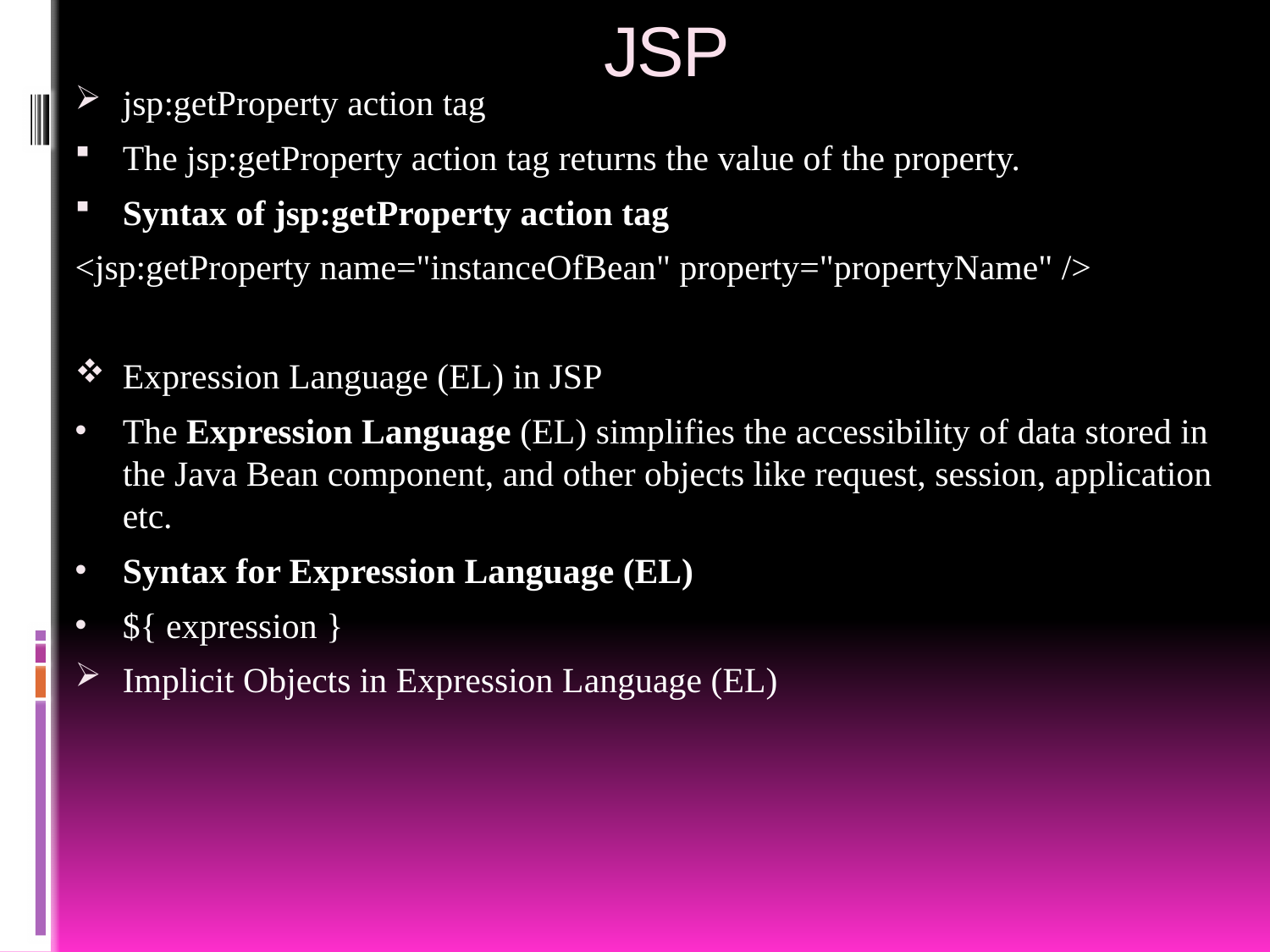

# JSP
jsp:getProperty action tag
The jsp:getProperty action tag returns the value of the property.
Syntax of jsp:getProperty action tag
<jsp:getProperty name="instanceOfBean" property="propertyName" />

Expression Language (EL) in JSP
The Expression Language (EL) simplifies the accessibility of data stored in the Java Bean component, and other objects like request, session, application etc.
Syntax for Expression Language (EL)
${ expression }
Implicit Objects in Expression Language (EL)